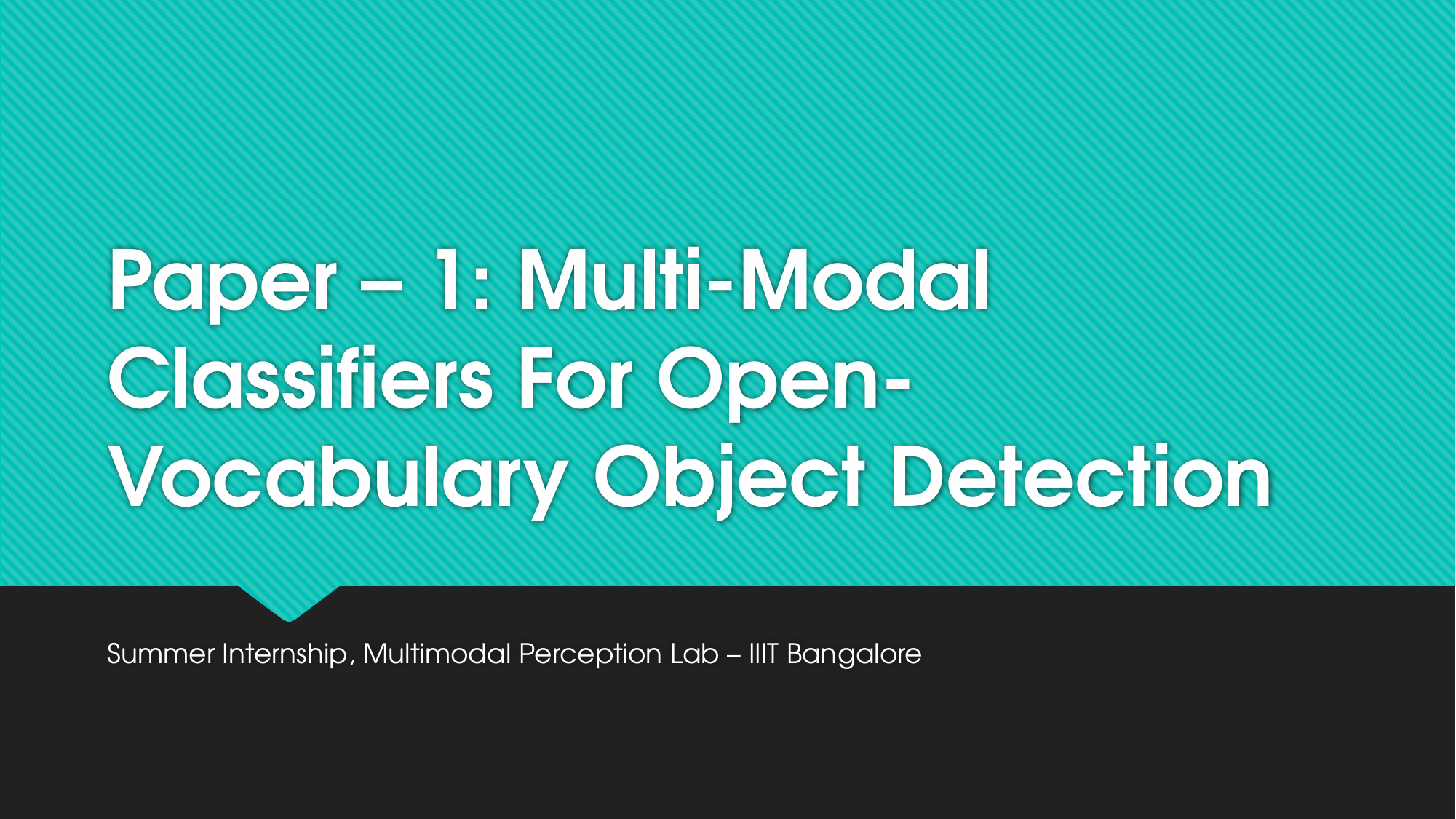

# Paper – 1: Multi-Modal Classifiers For Open-Vocabulary Object Detection
Summer Internship, Multimodal Perception Lab – IIIT Bangalore